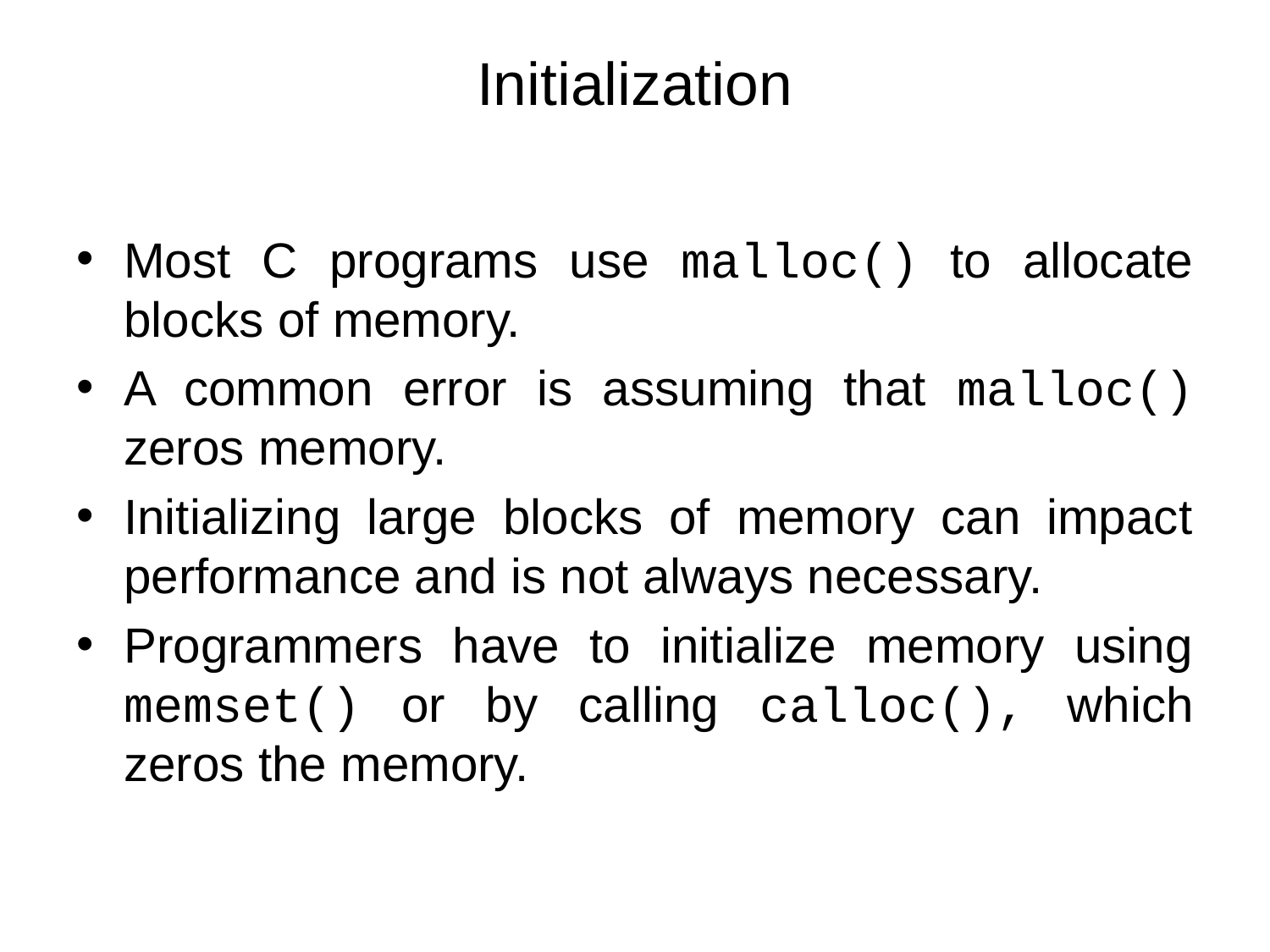

# Initialization
Most C programs use malloc() to allocate blocks of memory.
A common error is assuming that malloc() zeros memory.
Initializing large blocks of memory can impact performance and is not always necessary.
Programmers have to initialize memory using memset() or by calling calloc(), which zeros the memory.